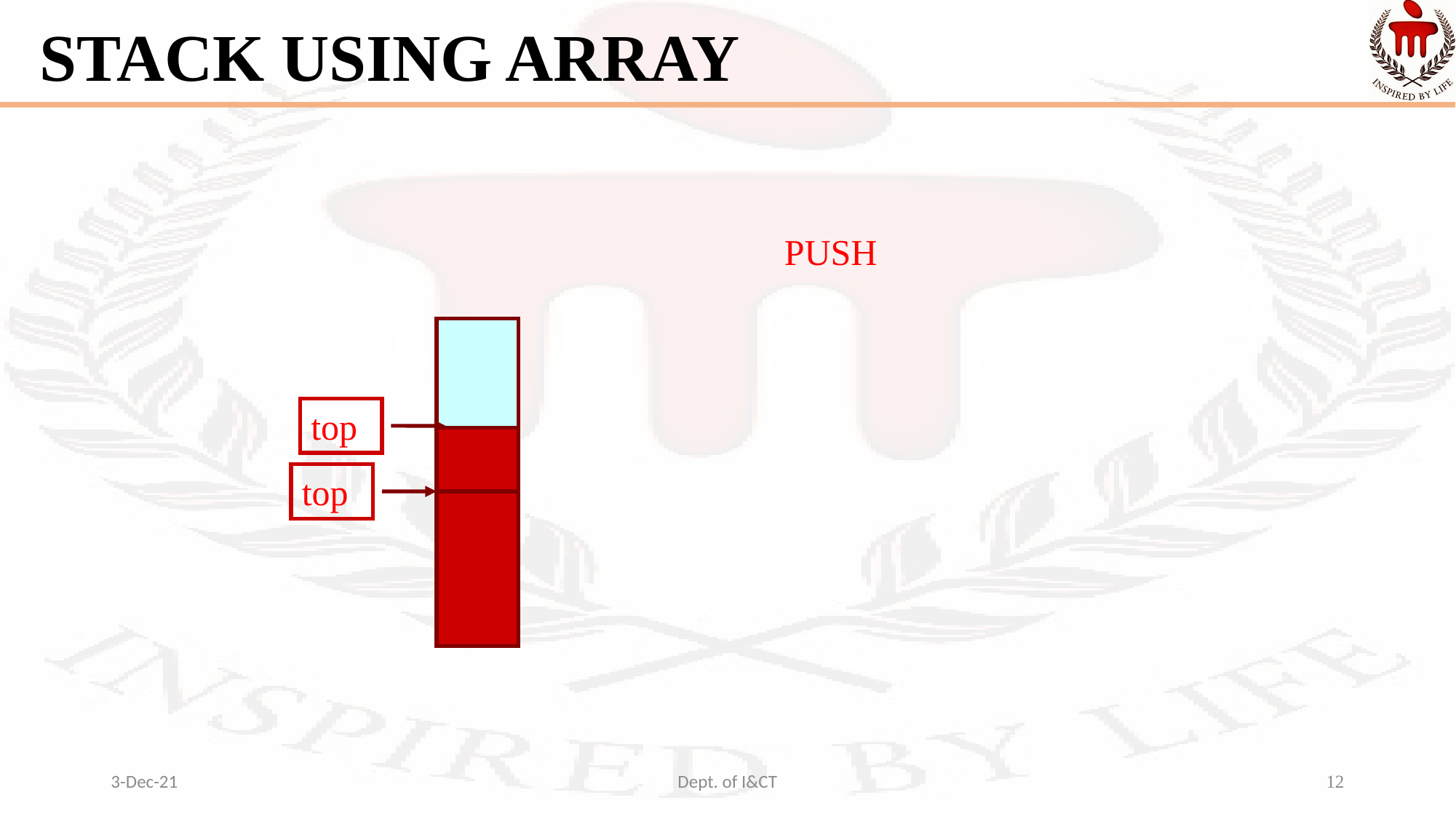

# STACK USING ARRAY

PUSH

top

top

3-Dec-21
Dept. of I&CT
12